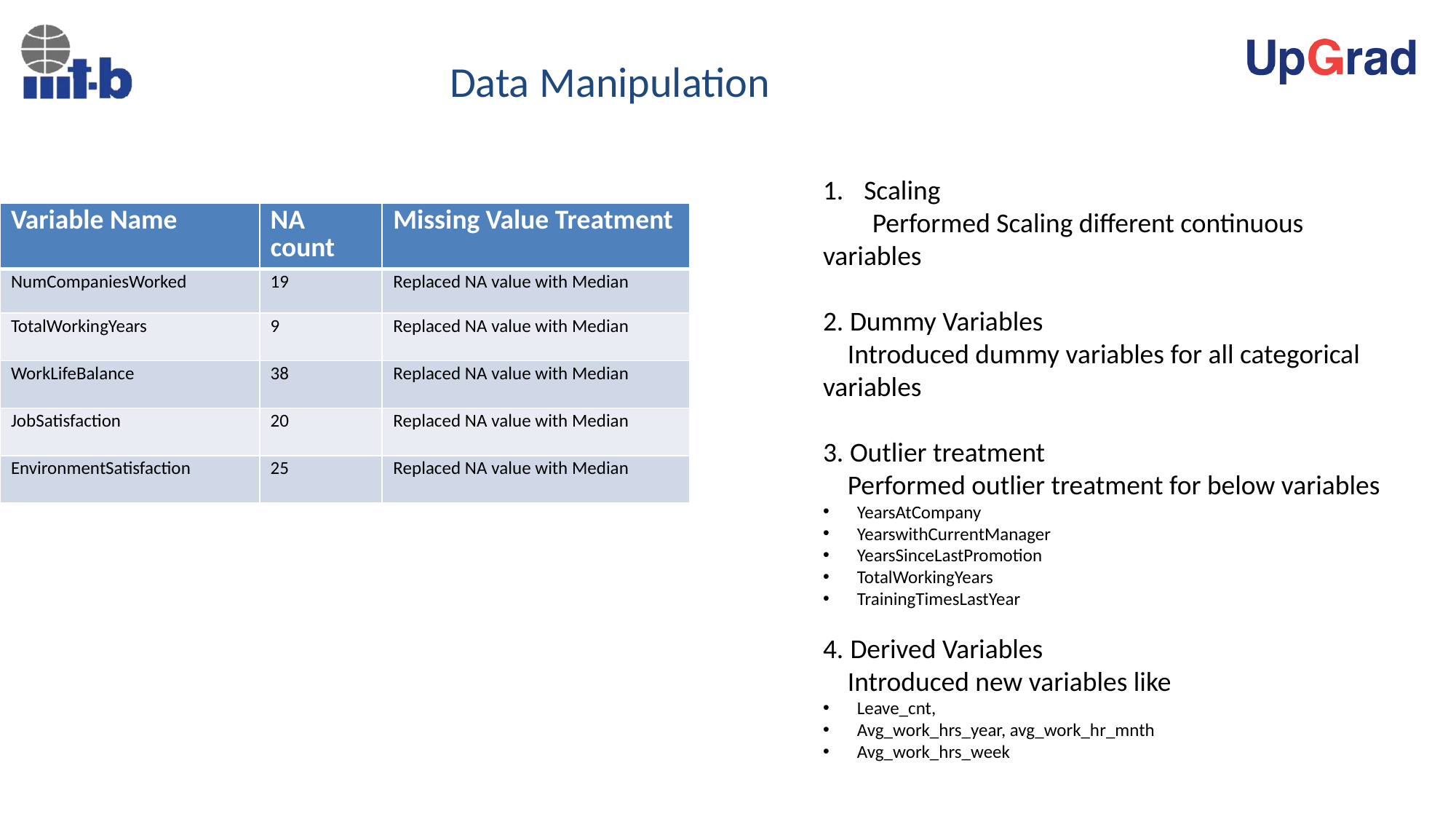

# Data Manipulation
Scaling
        Performed Scaling different continuous   variables

2. Dummy Variables
    Introduced dummy variables for all categorical variables

3. Outlier treatment
    Performed outlier treatment for below variables
YearsAtCompany
YearswithCurrentManager
YearsSinceLastPromotion
TotalWorkingYears
TrainingTimesLastYear

Derived Variables
    Introduced new variables like
Leave_cnt,
Avg_work_hrs_year, avg_work_hr_mnth
Avg_work_hrs_week

| Variable Name | NA count | Missing Value Treatment |
| --- | --- | --- |
| NumCompaniesWorked | 19 | Replaced NA value with Median |
| TotalWorkingYears | 9 | Replaced NA value with Median |
| WorkLifeBalance | 38 | Replaced NA value with Median |
| JobSatisfaction | 20 | Replaced NA value with Median |
| EnvironmentSatisfaction | 25 | Replaced NA value with Median |